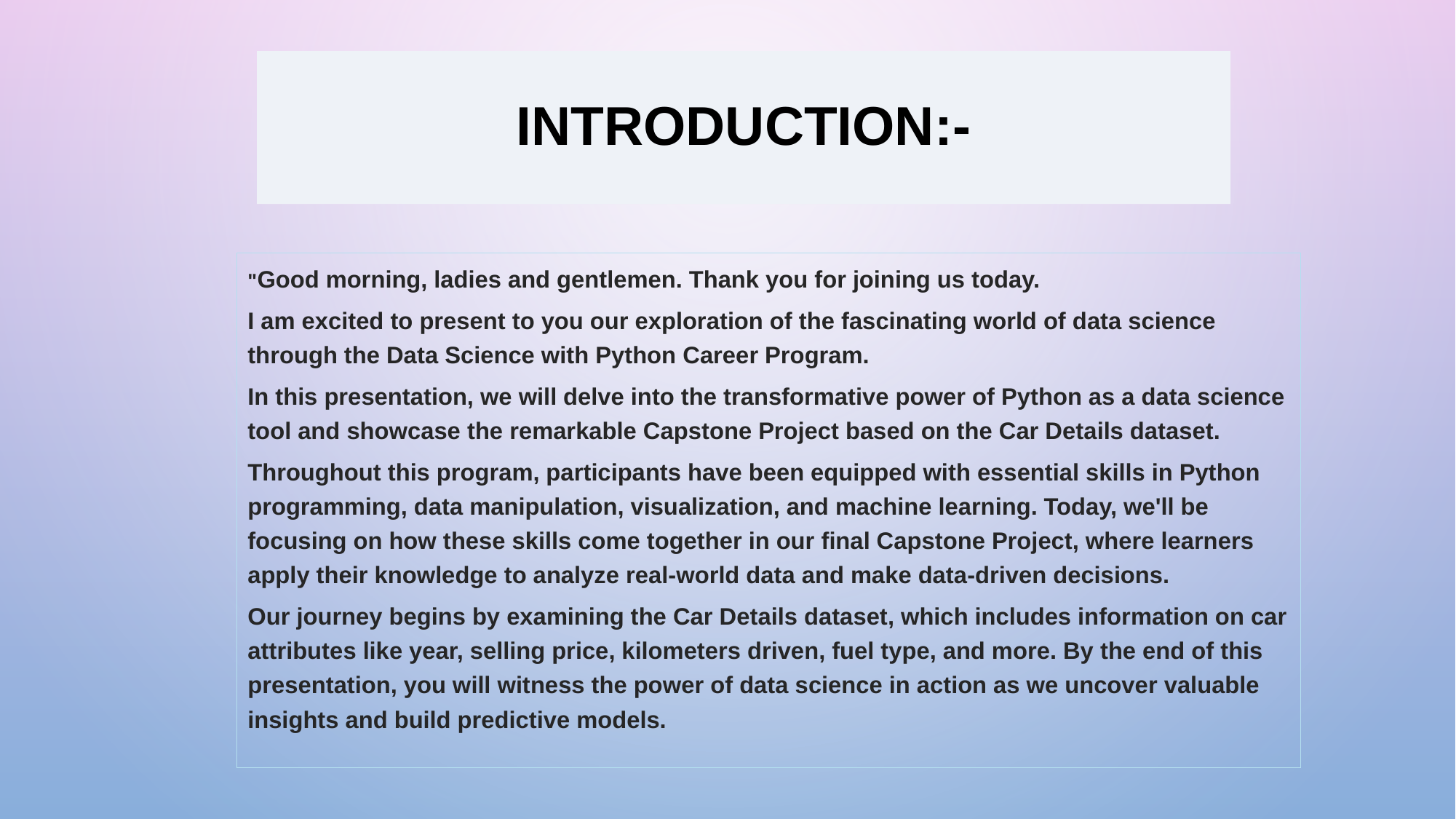

# INTRODUCTION:-
"Good morning, ladies and gentlemen. Thank you for joining us today.
I am excited to present to you our exploration of the fascinating world of data science through the Data Science with Python Career Program.
In this presentation, we will delve into the transformative power of Python as a data science tool and showcase the remarkable Capstone Project based on the Car Details dataset.
Throughout this program, participants have been equipped with essential skills in Python programming, data manipulation, visualization, and machine learning. Today, we'll be focusing on how these skills come together in our final Capstone Project, where learners apply their knowledge to analyze real-world data and make data-driven decisions.
Our journey begins by examining the Car Details dataset, which includes information on car attributes like year, selling price, kilometers driven, fuel type, and more. By the end of this presentation, you will witness the power of data science in action as we uncover valuable insights and build predictive models.